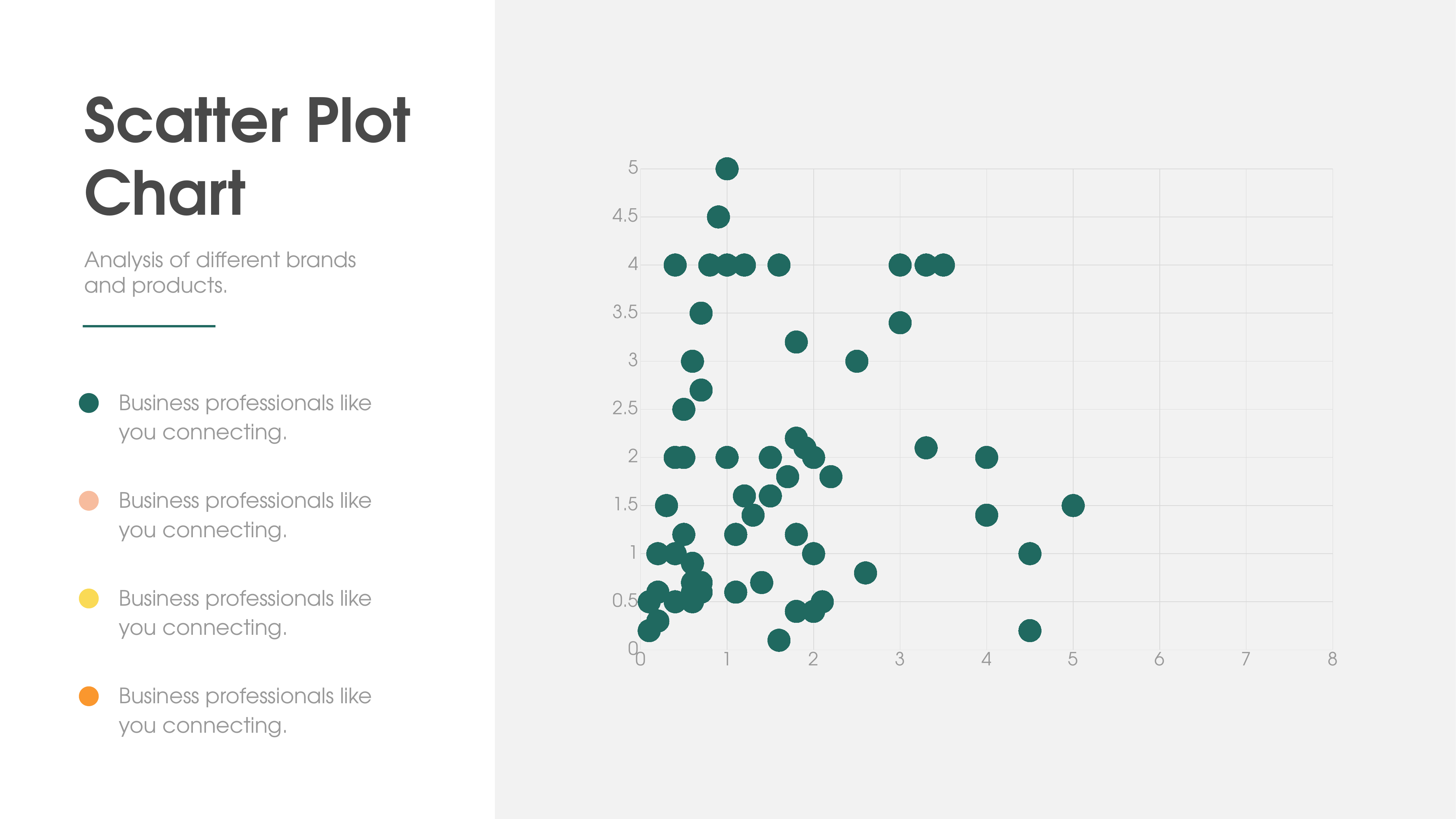

Scatter Plot Chart
Analysis of different brands and products.

### Chart

| Category | Y-Values |
|---|---|
Business professionals like you connecting.

Business professionals like you connecting.

Business professionals like you connecting.

Business professionals like you connecting.